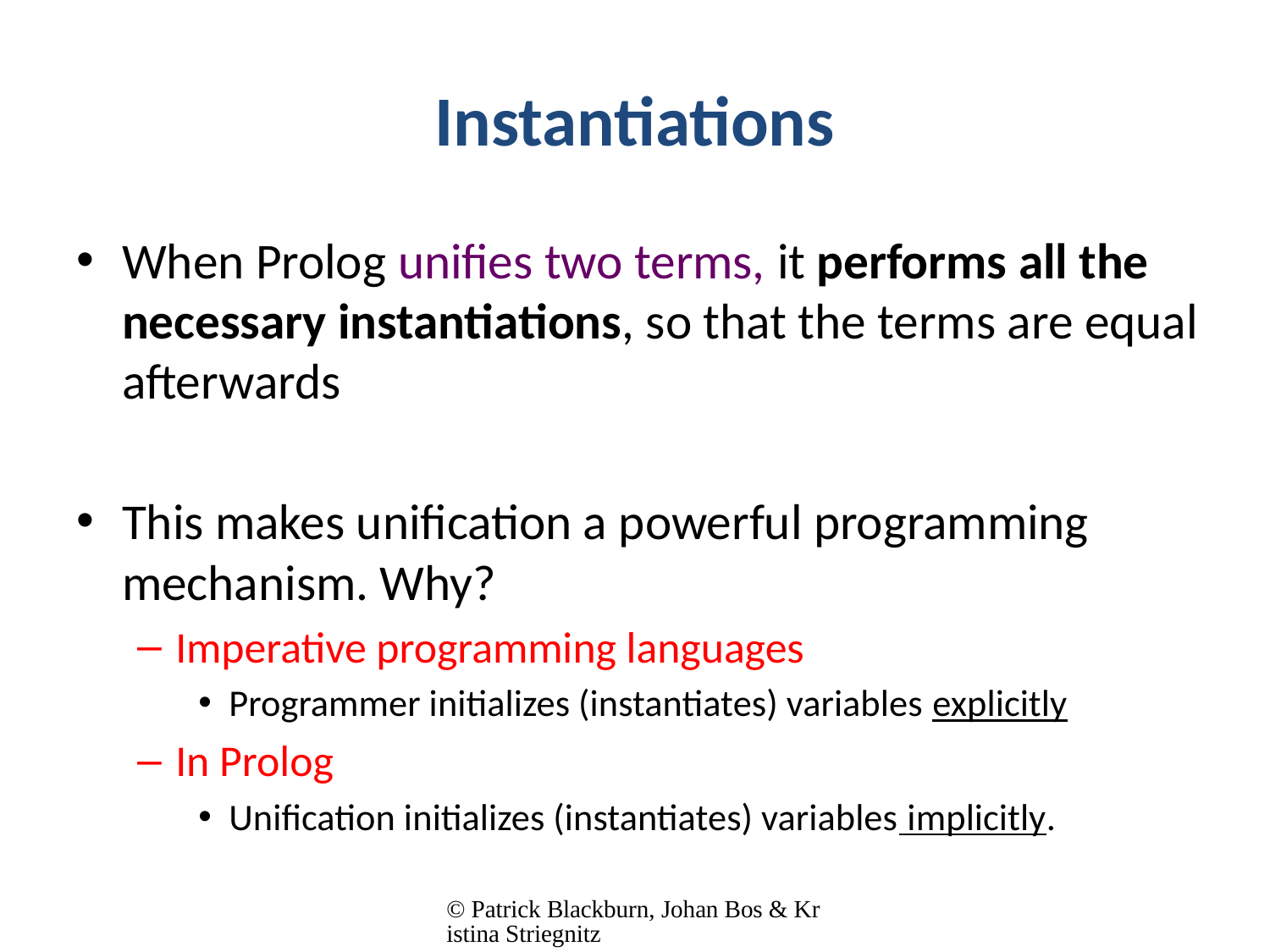

# Instantiations
When Prolog unifies two terms, it performs all the necessary instantiations, so that the terms are equal afterwards

This makes unification a powerful programming mechanism. Why?
Imperative programming languages
Programmer initializes (instantiates) variables explicitly
In Prolog
Unification initializes (instantiates) variables implicitly.

© Patrick Blackburn, Johan Bos & Kristina Striegnitz